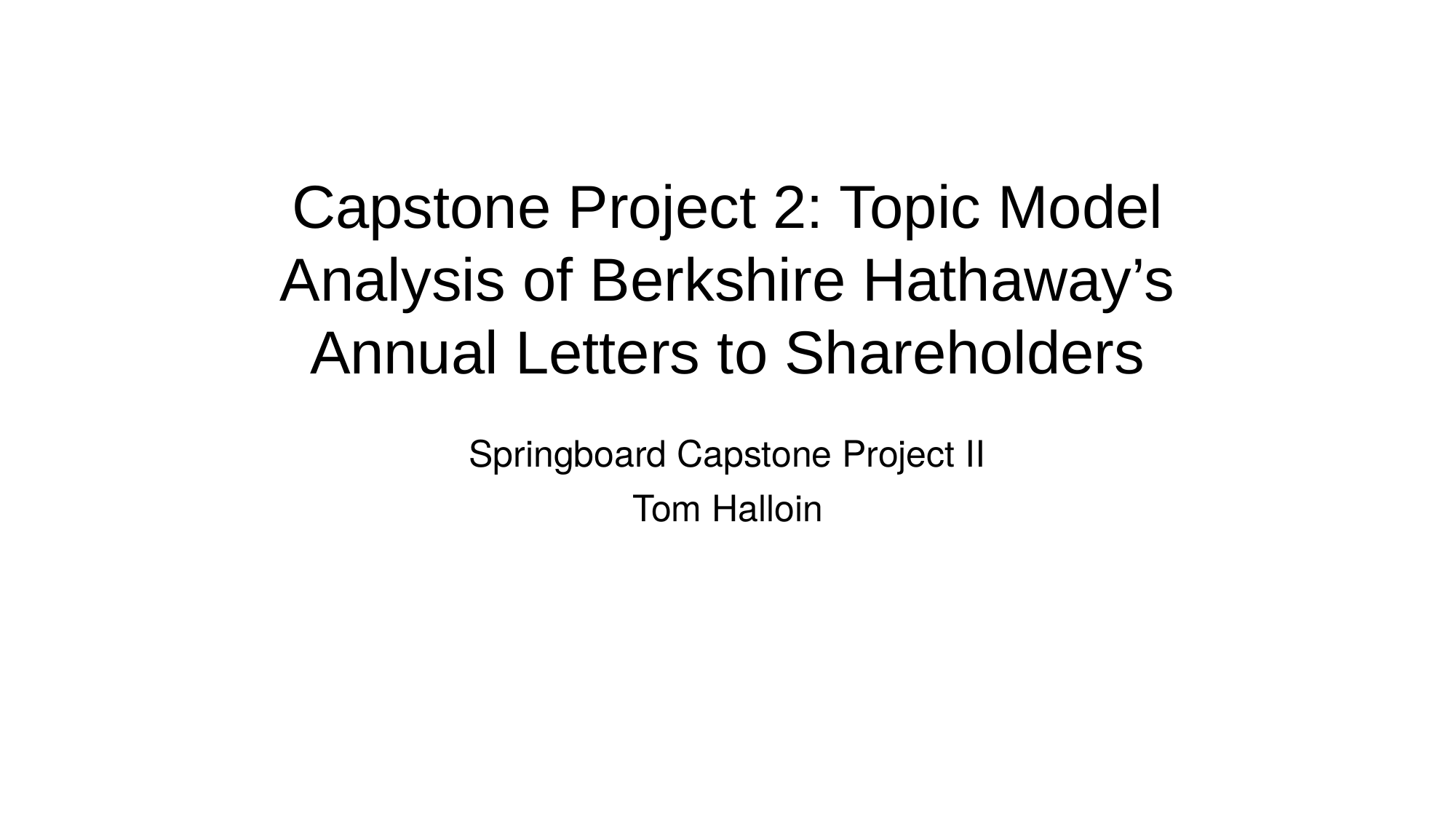

# Capstone Project 2: Topic Model Analysis of Berkshire Hathaway’s Annual Letters to Shareholders
Springboard Capstone Project II
Tom Halloin